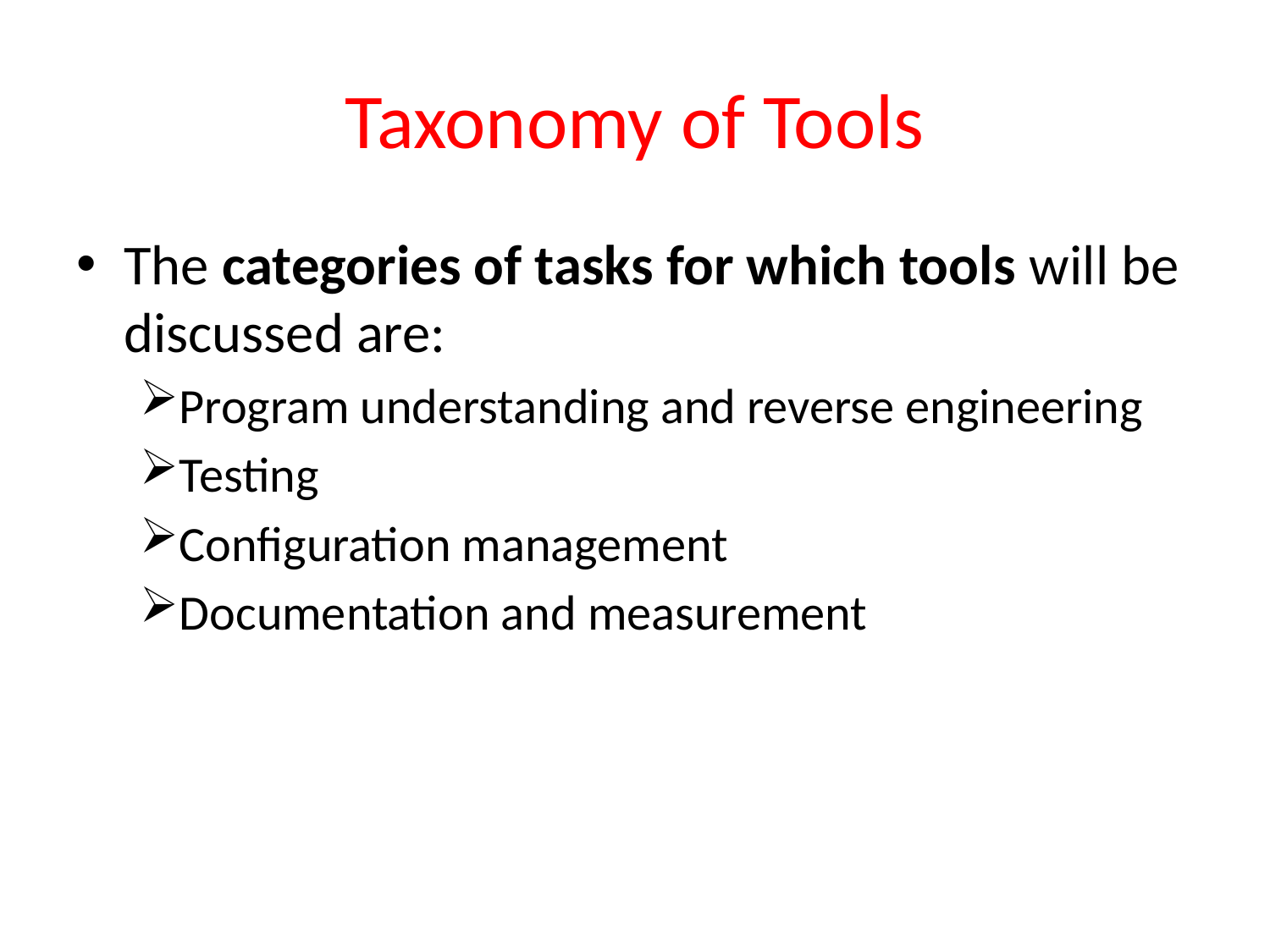

# Taxonomy of Tools
The categories of tasks for which tools will be discussed are:
Program understanding and reverse engineering
Testing
Configuration management
Documentation and measurement